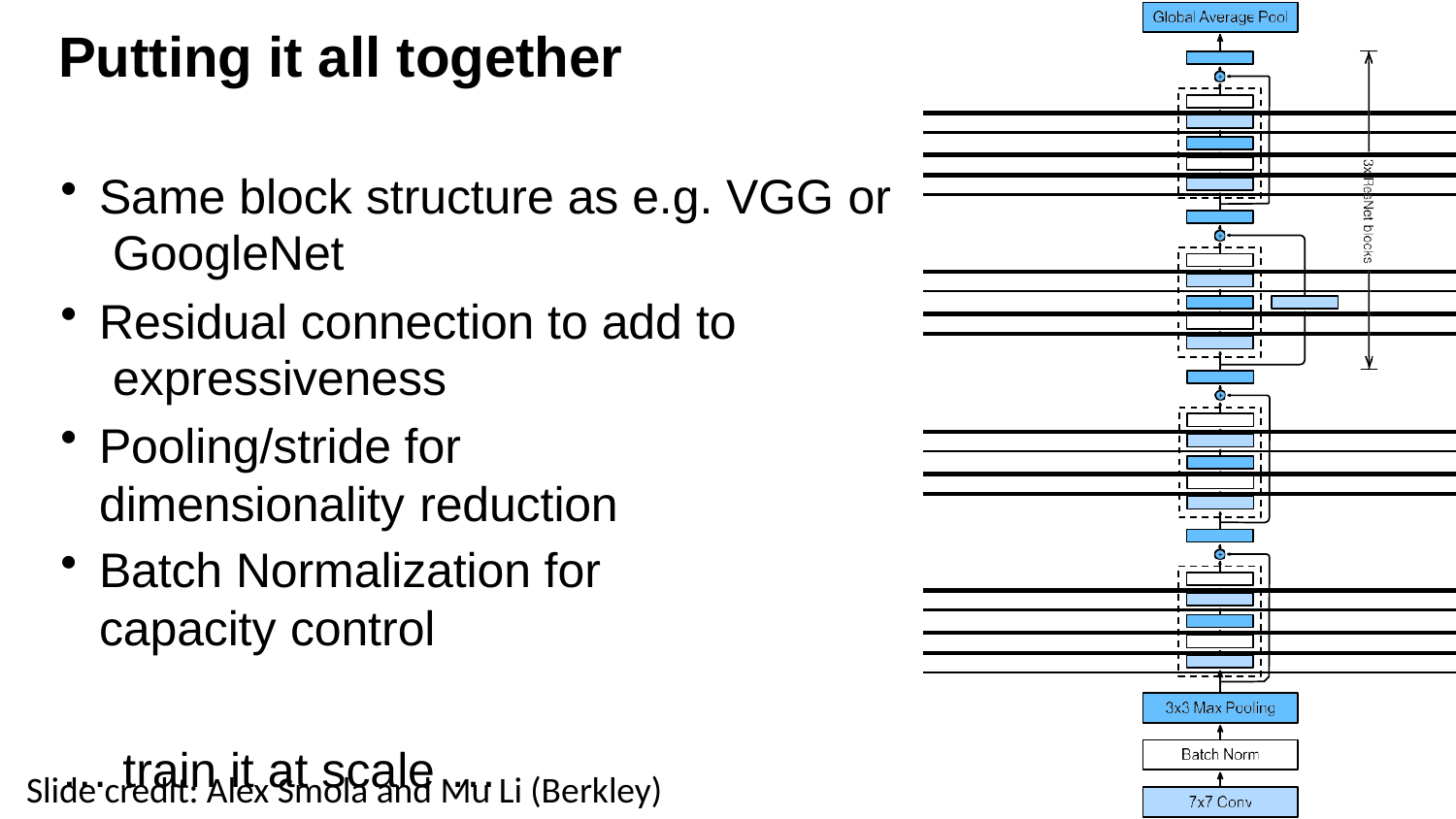

# Putting it all together

Same block structure as e.g. VGG or  GoogleNet
Residual connection to add to  expressiveness
Pooling/stride for dimensionality reduction
Batch Normalization for capacity control

… train it at scale …